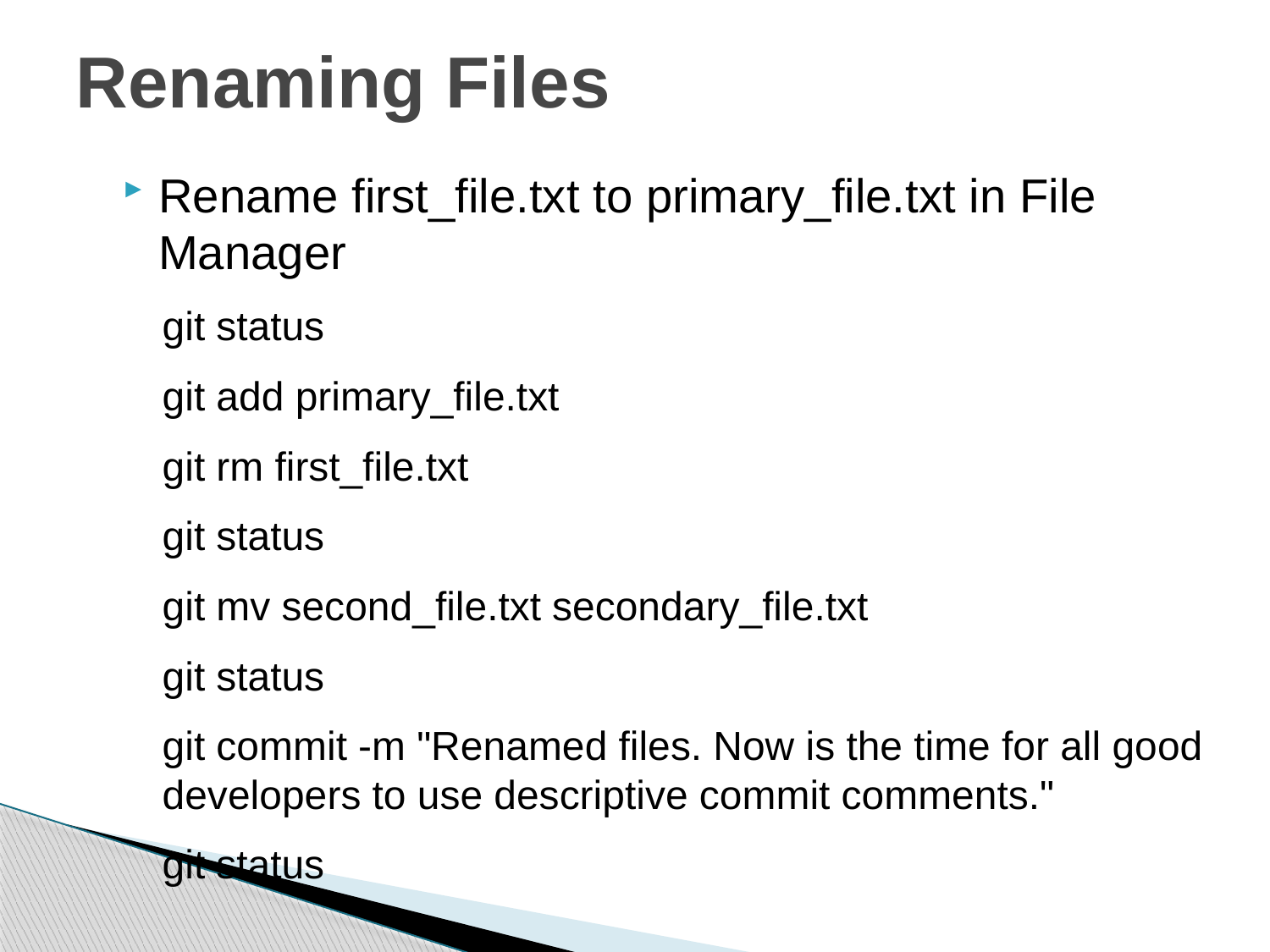

# Renaming Files
Rename first_file.txt to primary_file.txt in File Manager
git status
git add primary_file.txt
git rm first_file.txt
git status
git mv second_file.txt secondary_file.txt
git status
git commit -m "Renamed files. Now is the time for all good developers to use descriptive commit comments."
git status